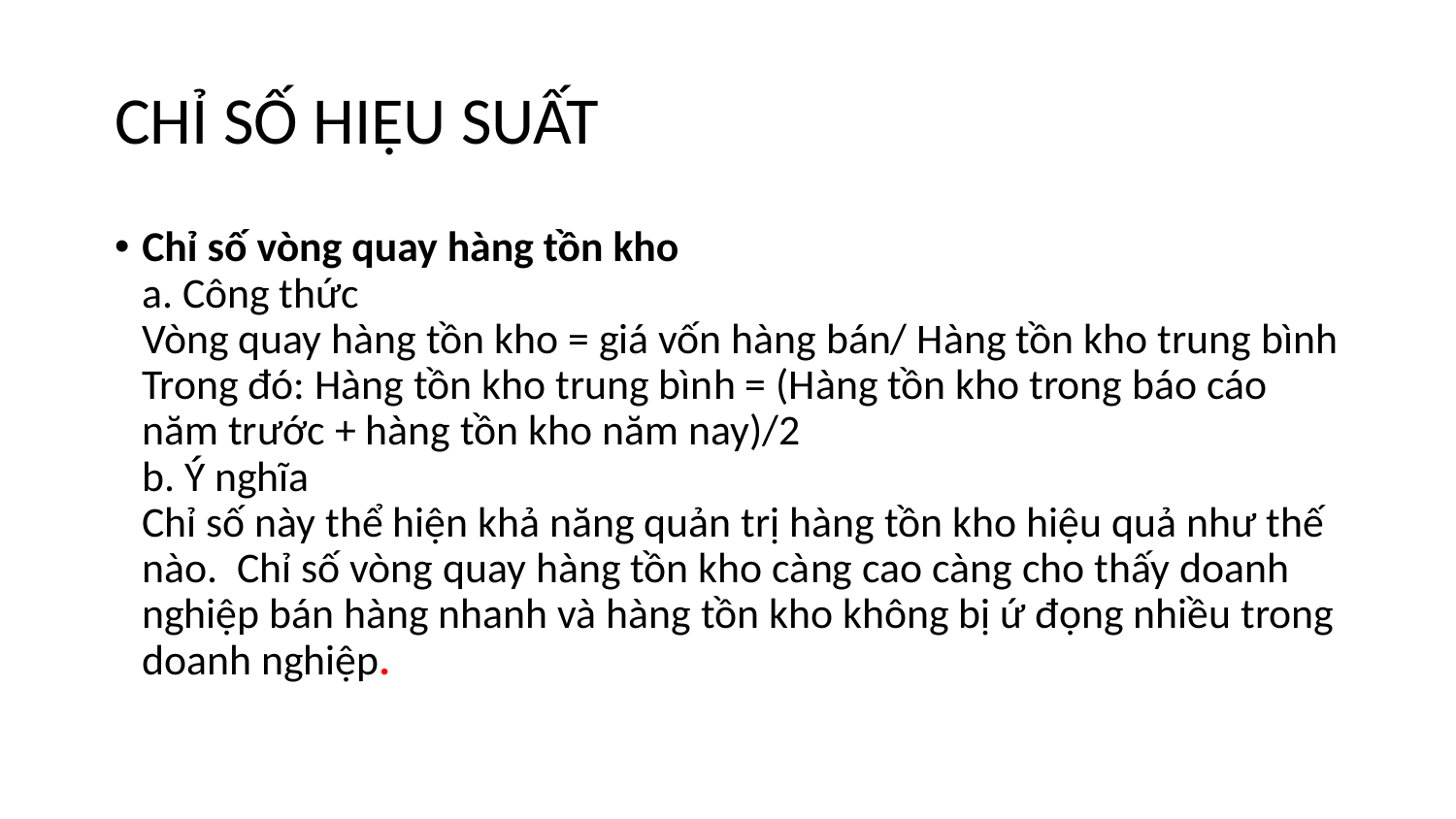

# CHỈ SỐ HIỆU SUẤT
Chỉ số vòng quay hàng tồn kho
a. Công thức
Vòng quay hàng tồn kho = giá vốn hàng bán/ Hàng tồn kho trung bình
Trong đó: Hàng tồn kho trung bình = (Hàng tồn kho trong báo cáo năm trước + hàng tồn kho năm nay)/2
b. Ý nghĩa
Chỉ số này thể hiện khả năng quản trị hàng tồn kho hiệu quả như thế nào.  Chỉ số vòng quay hàng tồn kho càng cao càng cho thấy doanh nghiệp bán hàng nhanh và hàng tồn kho không bị ứ đọng nhiều trong doanh nghiệp.